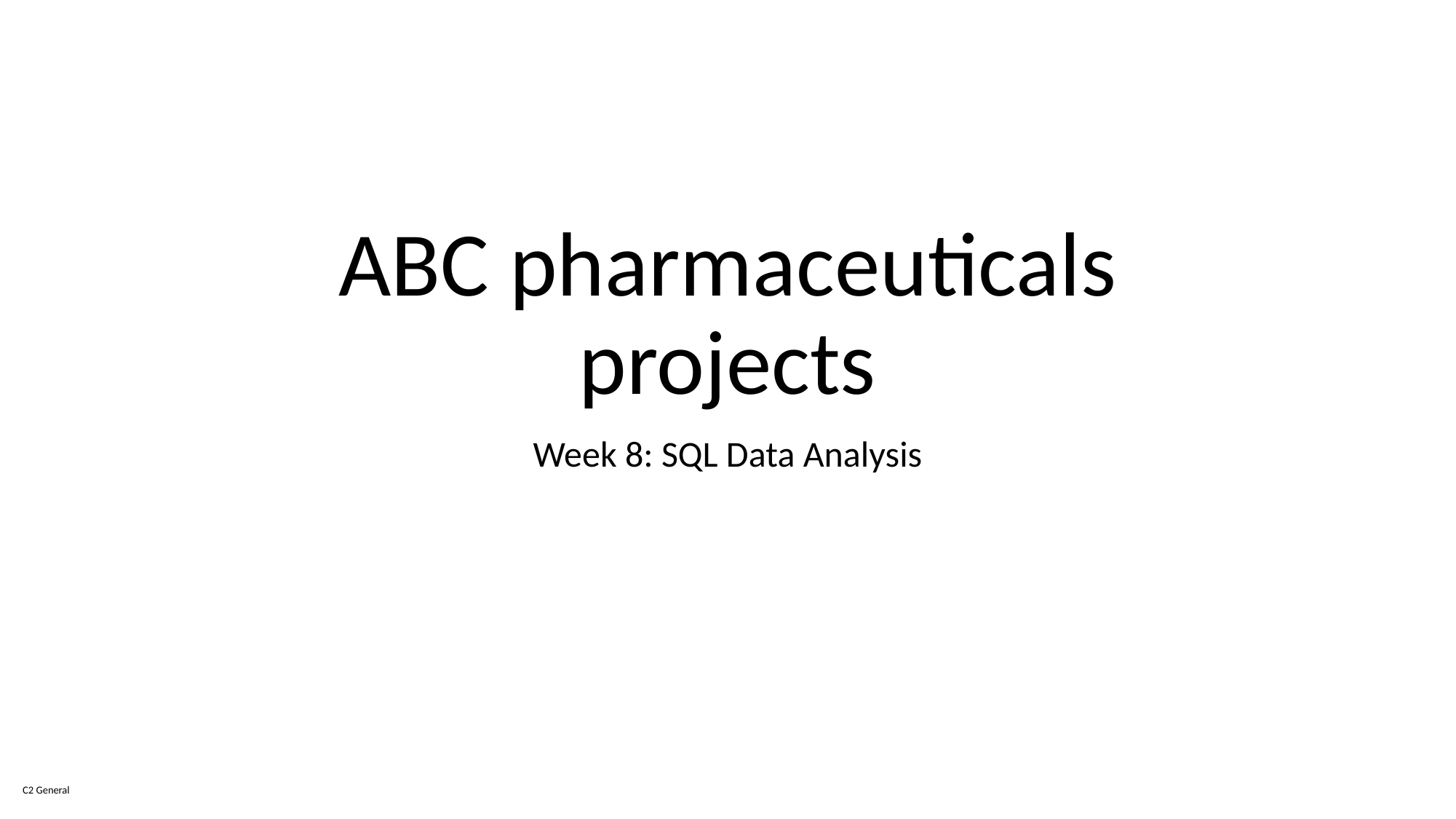

# ABC pharmaceuticals projects
Week 8: SQL Data Analysis